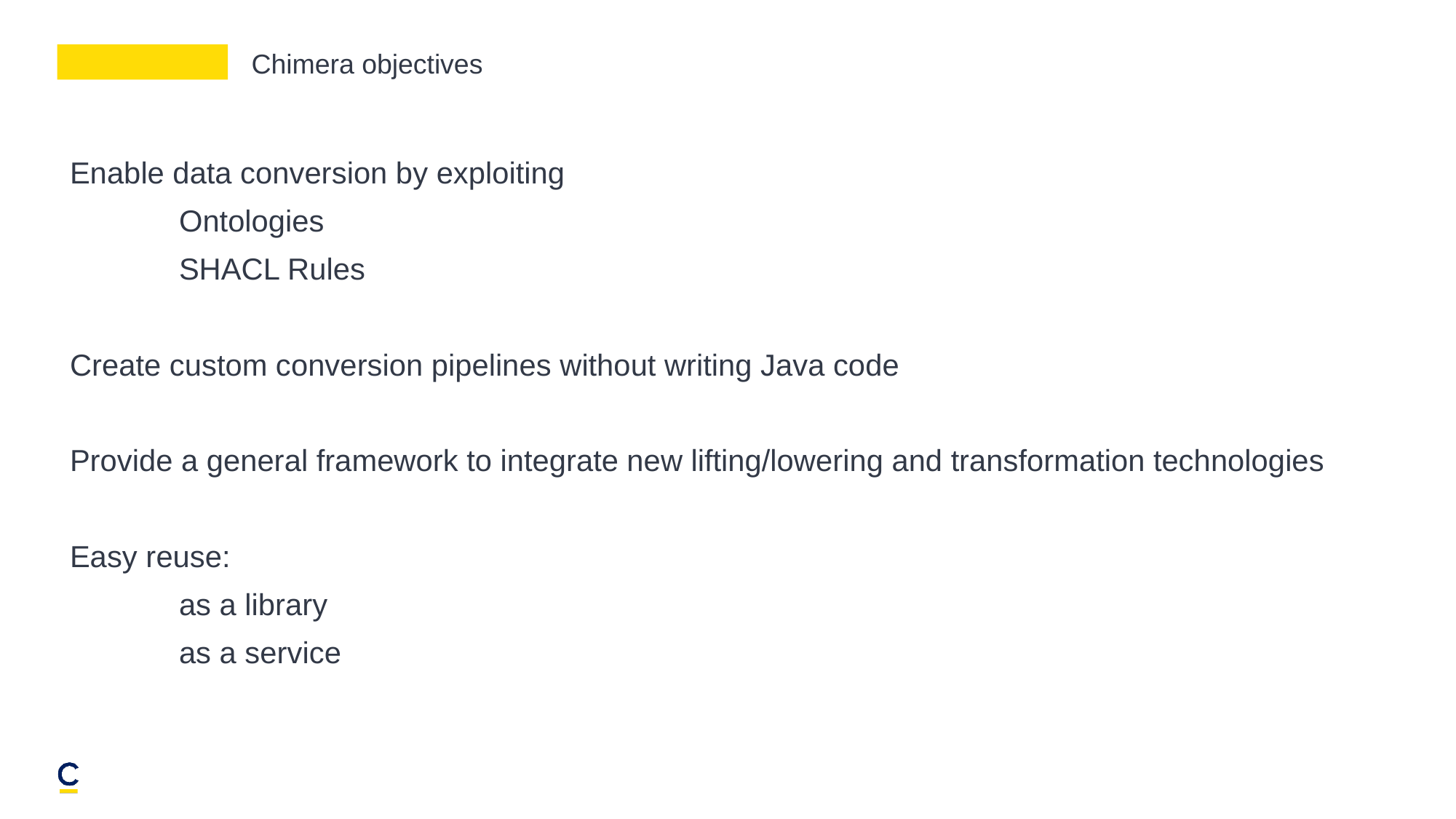

# Chimera objectives

Enable data conversion by exploiting
	Ontologies
	SHACL Rules

Create custom conversion pipelines without writing Java code

Provide a general framework to integrate new lifting/lowering and transformation technologies

Easy reuse:
	as a library
	as a service